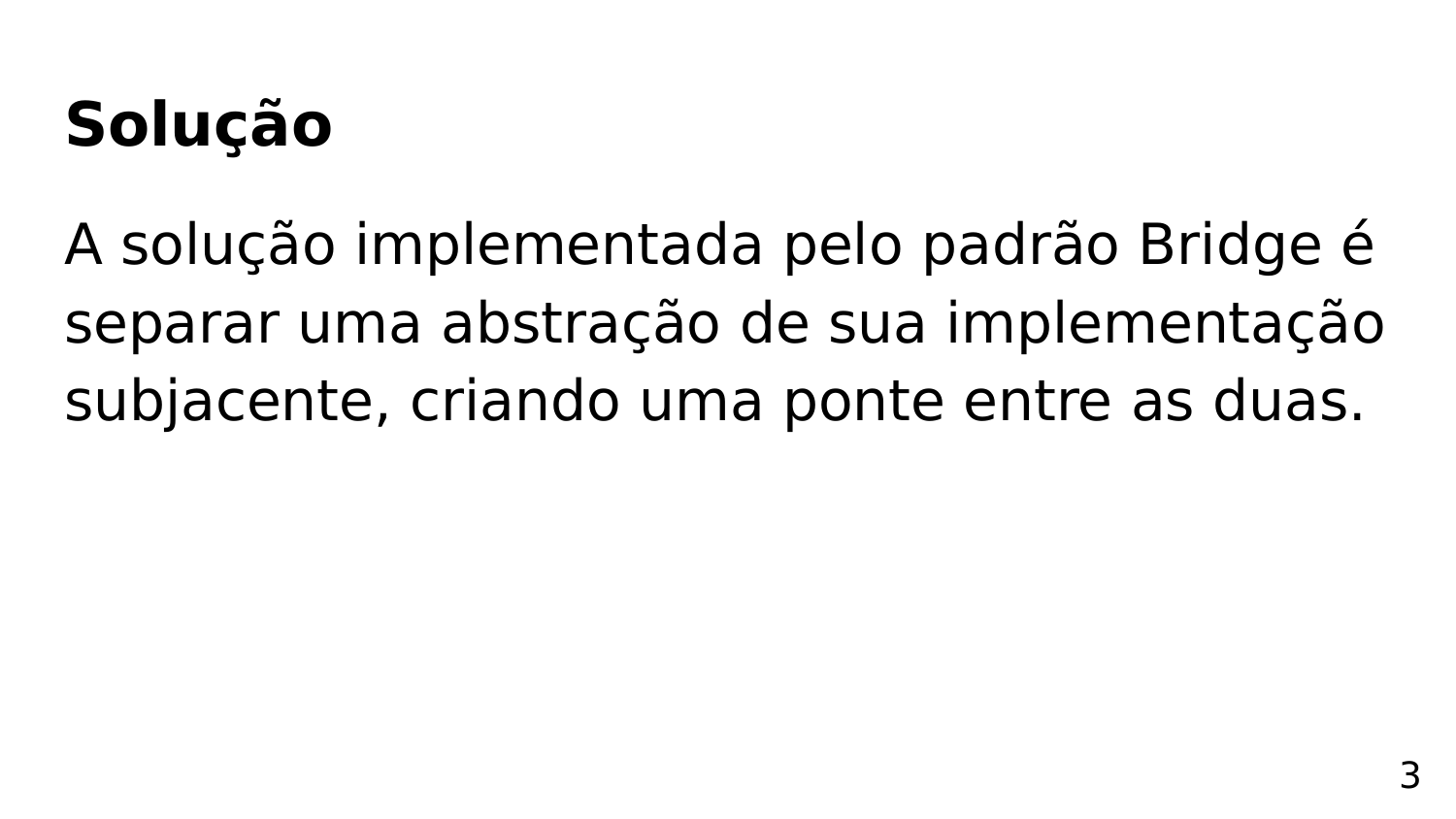

# Solução
A solução implementada pelo padrão Bridge é separar uma abstração de sua implementação subjacente, criando uma ponte entre as duas.
3